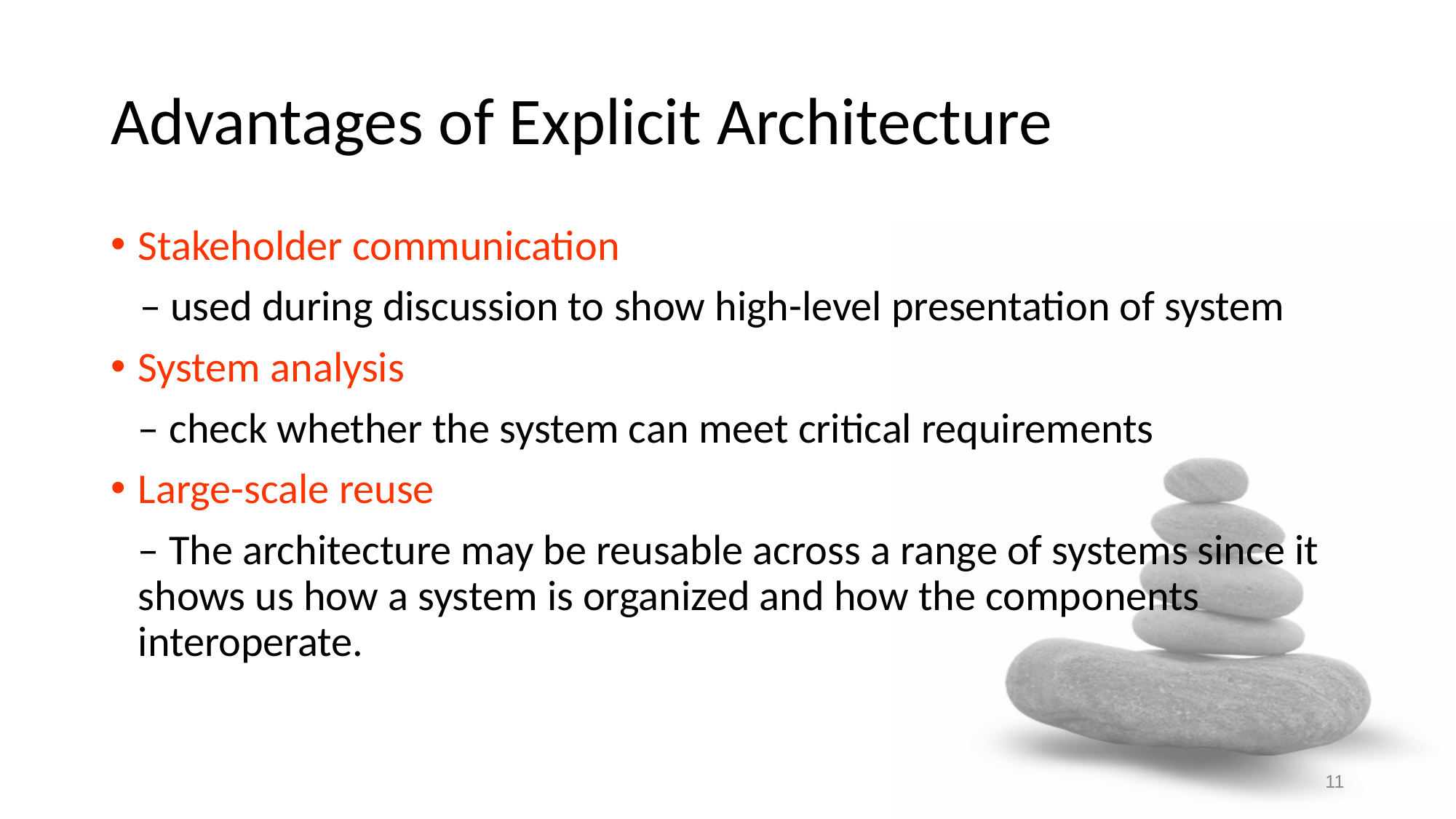

# Advantages of Explicit Architecture
Stakeholder communication
   – used during discussion to show high-level presentation of system
System analysis
	– check whether the system can meet critical requirements
Large-scale reuse
	– The architecture may be reusable across a range of systems since it shows us how a system is organized and how the components interoperate.
11